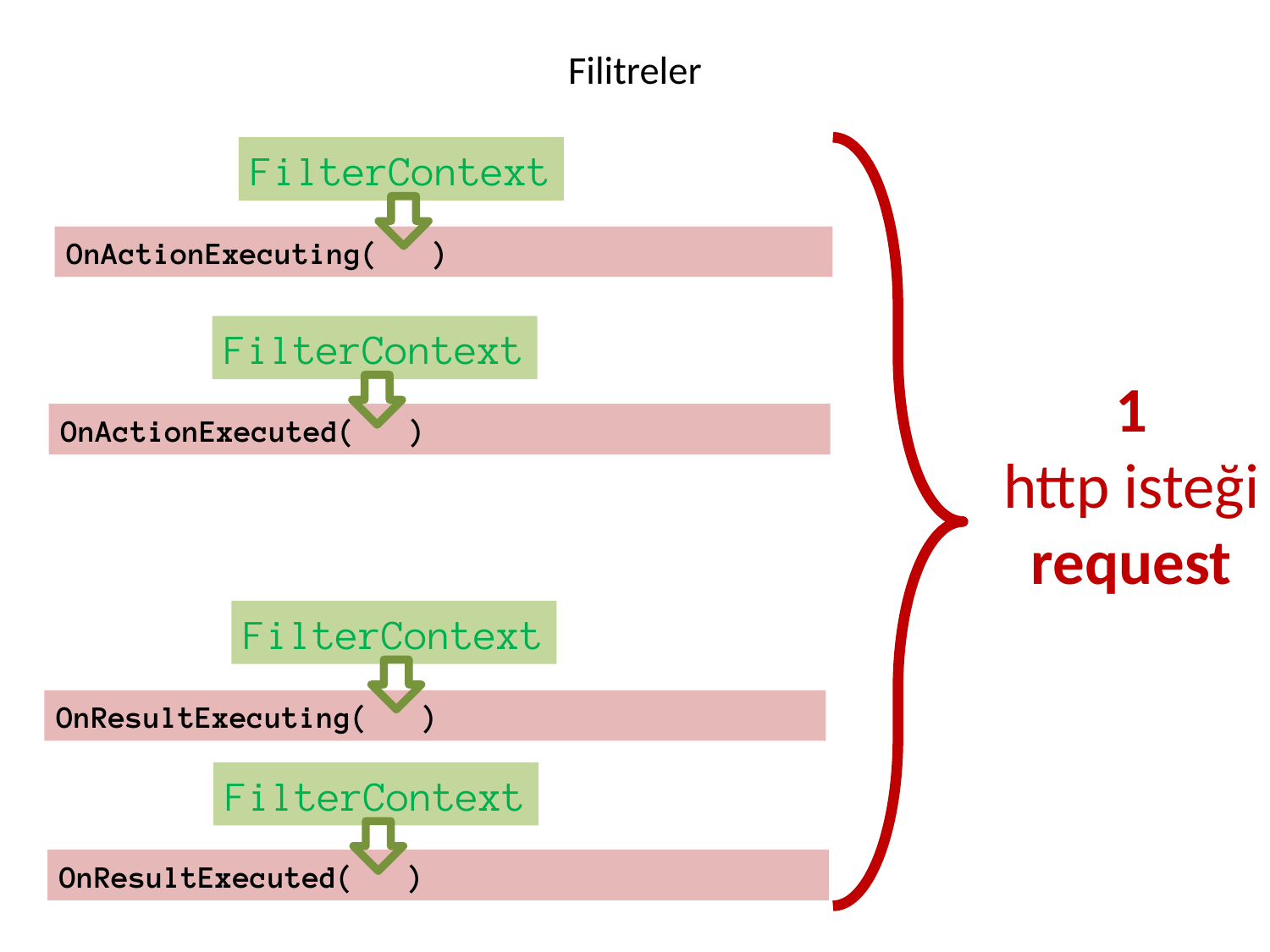

# Filitreler
FilterContext

OnActionExecuting(   )
FilterContext
1
http isteği
request

OnActionExecuted(   )
FilterContext

OnResultExecuting(   )
FilterContext

OnResultExecuted(   )